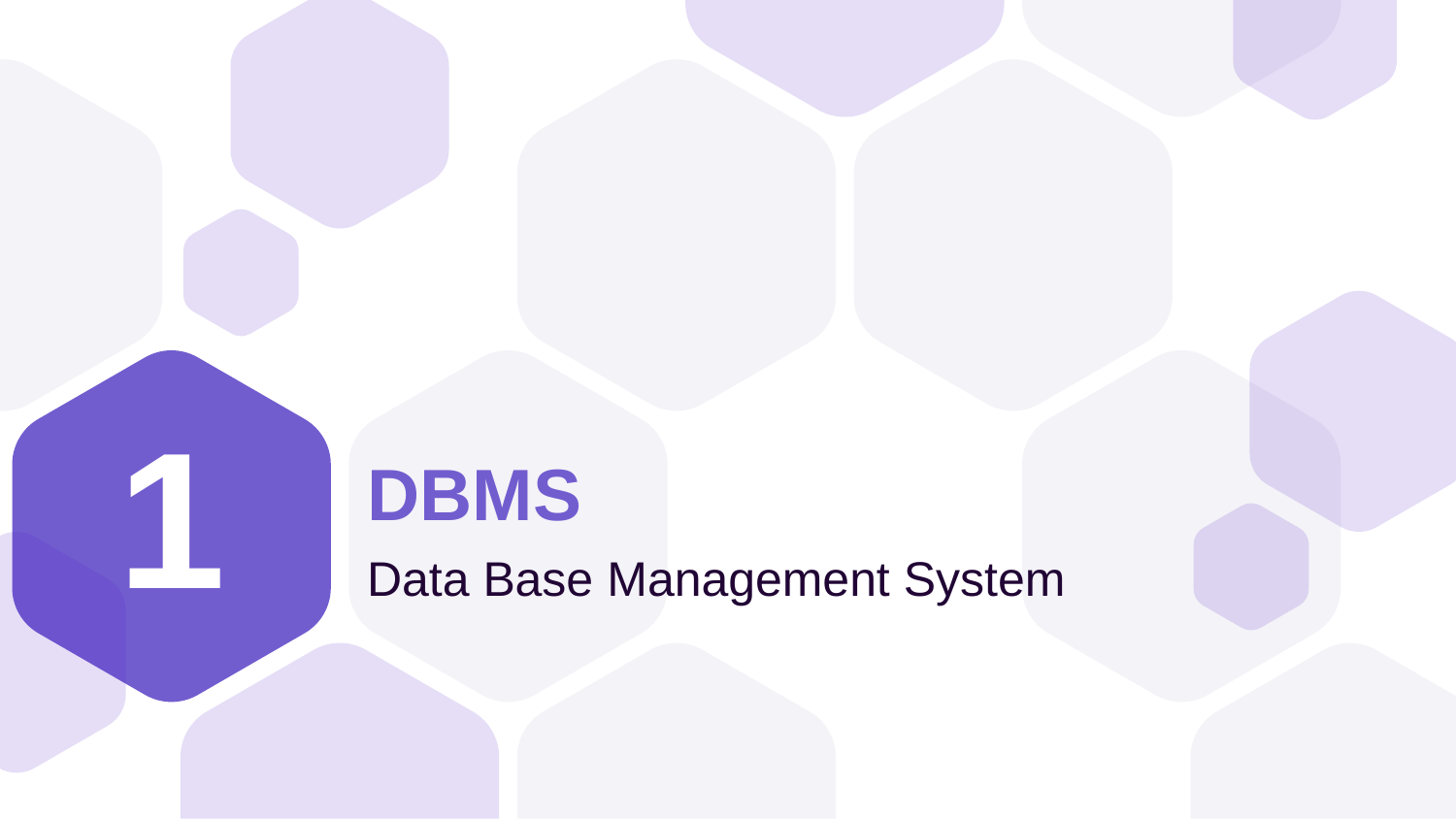

1
# DBMS
Data Base Management System